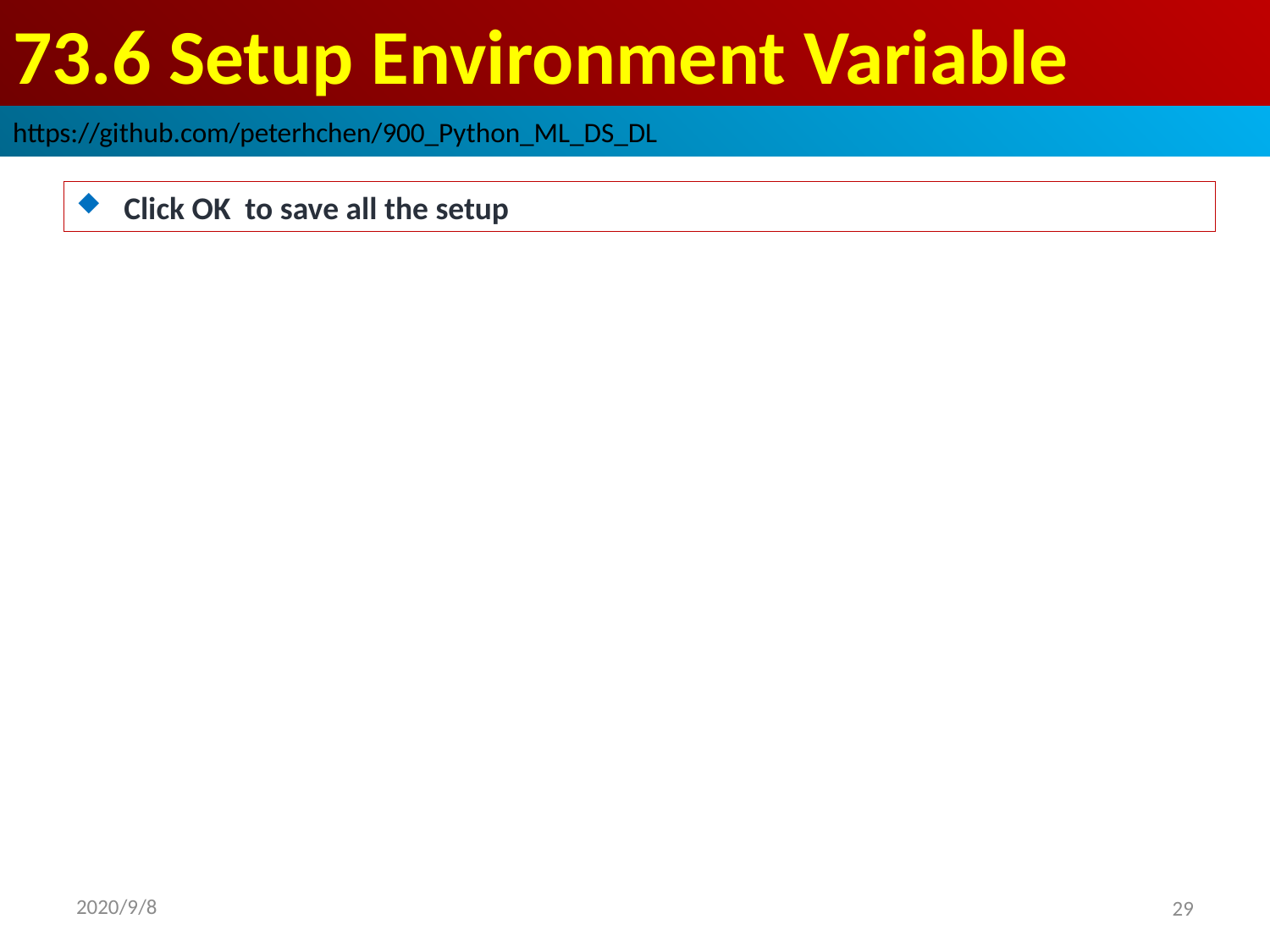

# 73.6 Setup Environment Variable
https://github.com/peterhchen/900_Python_ML_DS_DL
Click OK  to save all the setup
2020/9/8
29